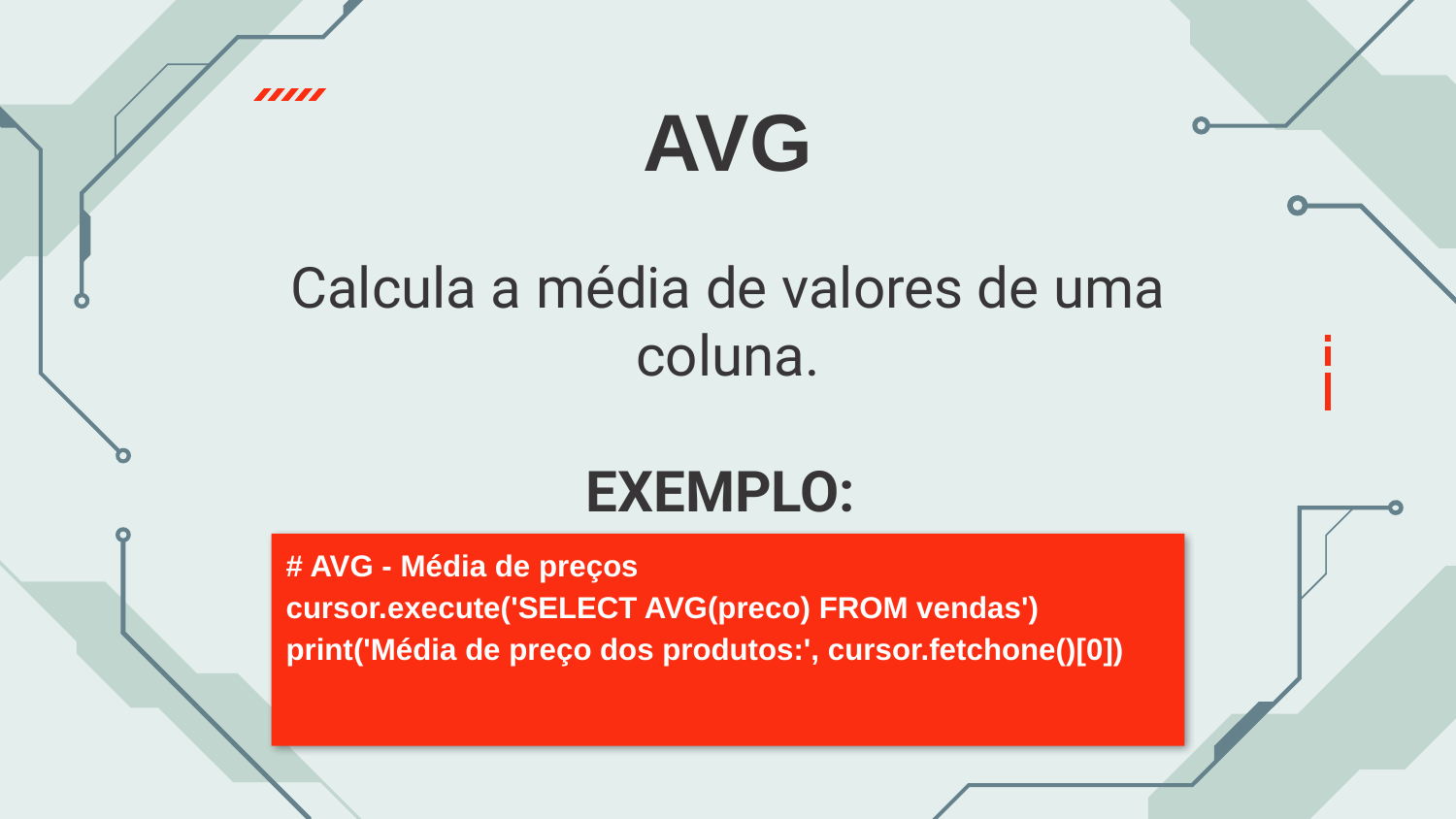

# AVG
Calcula a média de valores de uma coluna.

EXEMPLO:
# AVG - Média de preços
cursor.execute('SELECT AVG(preco) FROM vendas')
print('Média de preço dos produtos:', cursor.fetchone()[0])